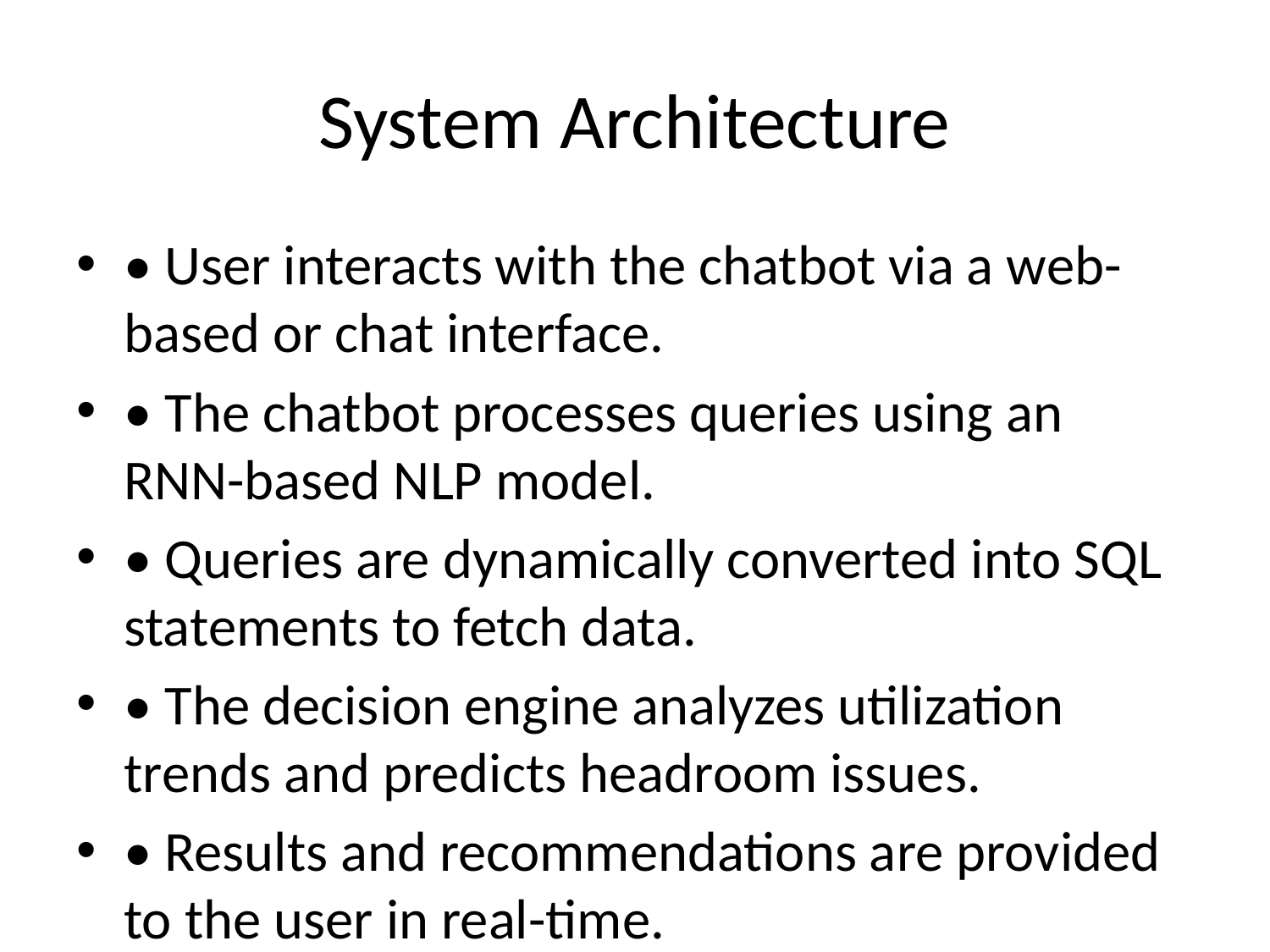

# System Architecture
• User interacts with the chatbot via a web-based or chat interface.
• The chatbot processes queries using an RNN-based NLP model.
• Queries are dynamically converted into SQL statements to fetch data.
• The decision engine analyzes utilization trends and predicts headroom issues.
• Results and recommendations are provided to the user in real-time.